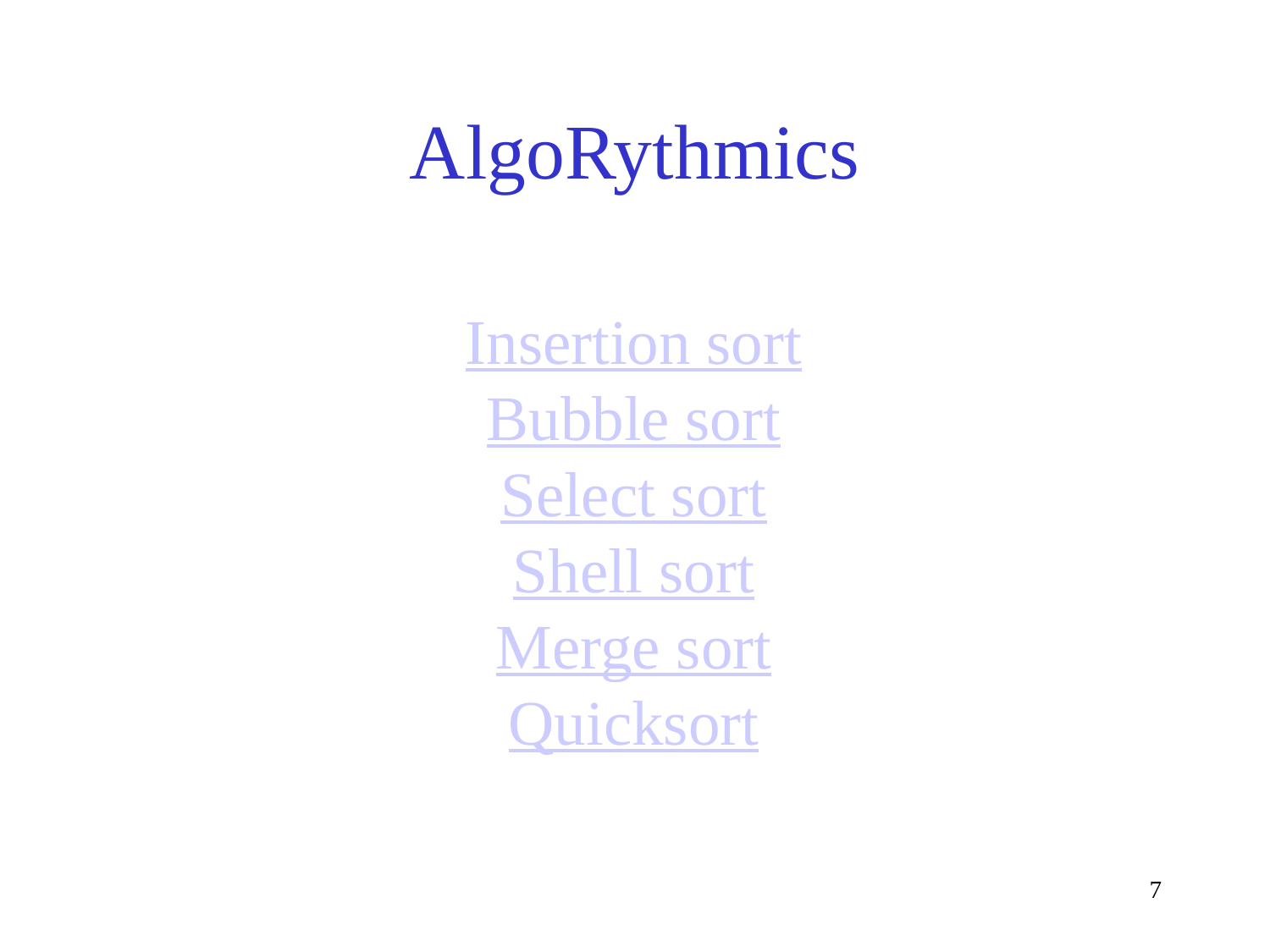

AlgoRythmics
Insertion sort
Bubble sort
Select sort
Shell sort
Merge sort
Quicksort
7